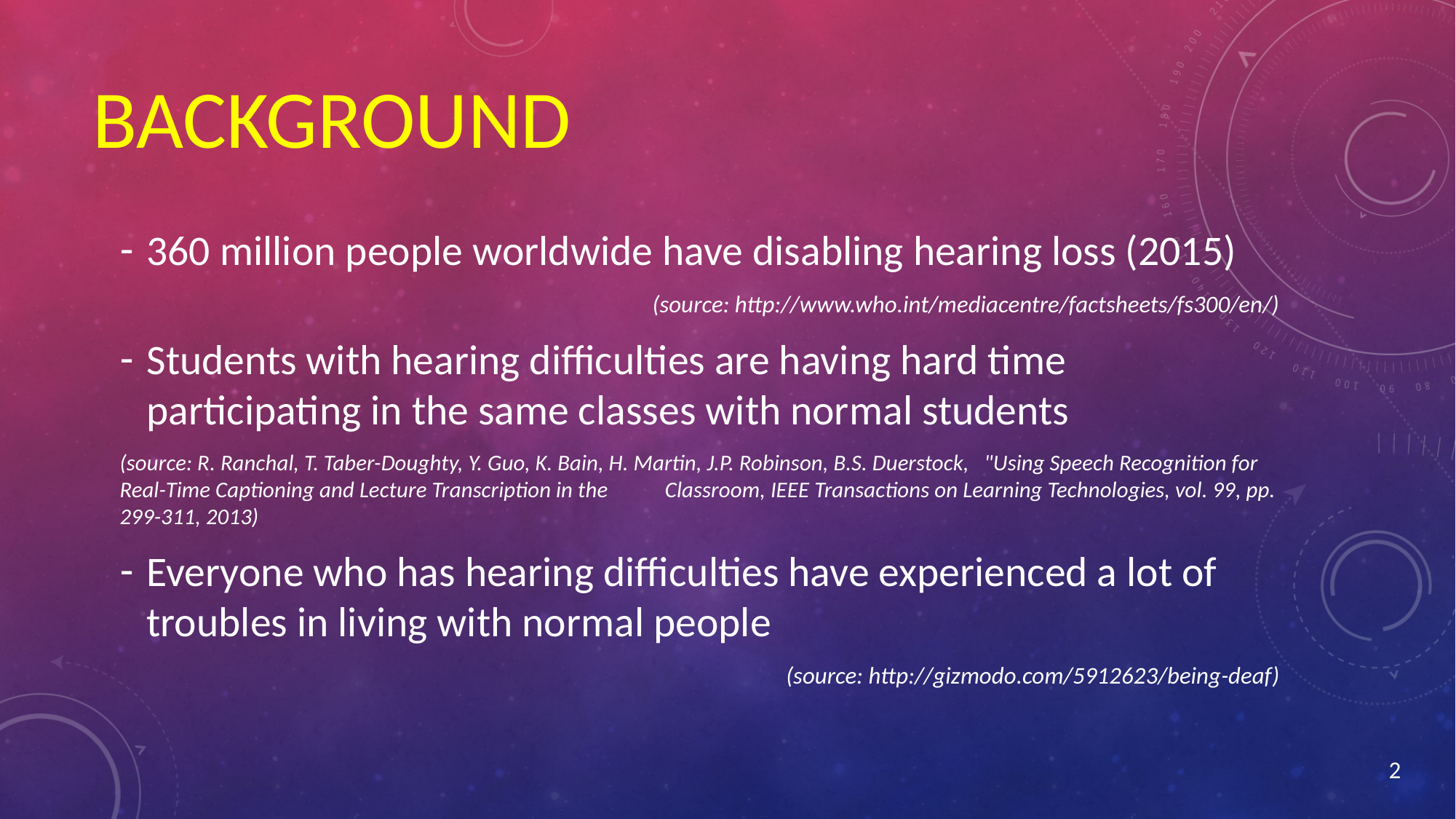

# Background
360 million people worldwide have disabling hearing loss (2015)
(source: http://www.who.int/mediacentre/factsheets/fs300/en/)
Students with hearing difficulties are having hard time participating in the same classes with normal students
						(source: R. Ranchal, T. Taber-Doughty, Y. Guo, K. Bain, H. Martin, J.P. Robinson, B.S. Duerstock, 						"Using Speech Recognition for Real-Time Captioning and Lecture Transcription in the							 Classroom, IEEE Transactions on Learning Technologies, vol. 99, pp. 299-311, 2013)
Everyone who has hearing difficulties have experienced a lot of troubles in living with normal people
(source: http://gizmodo.com/5912623/being-deaf)
2